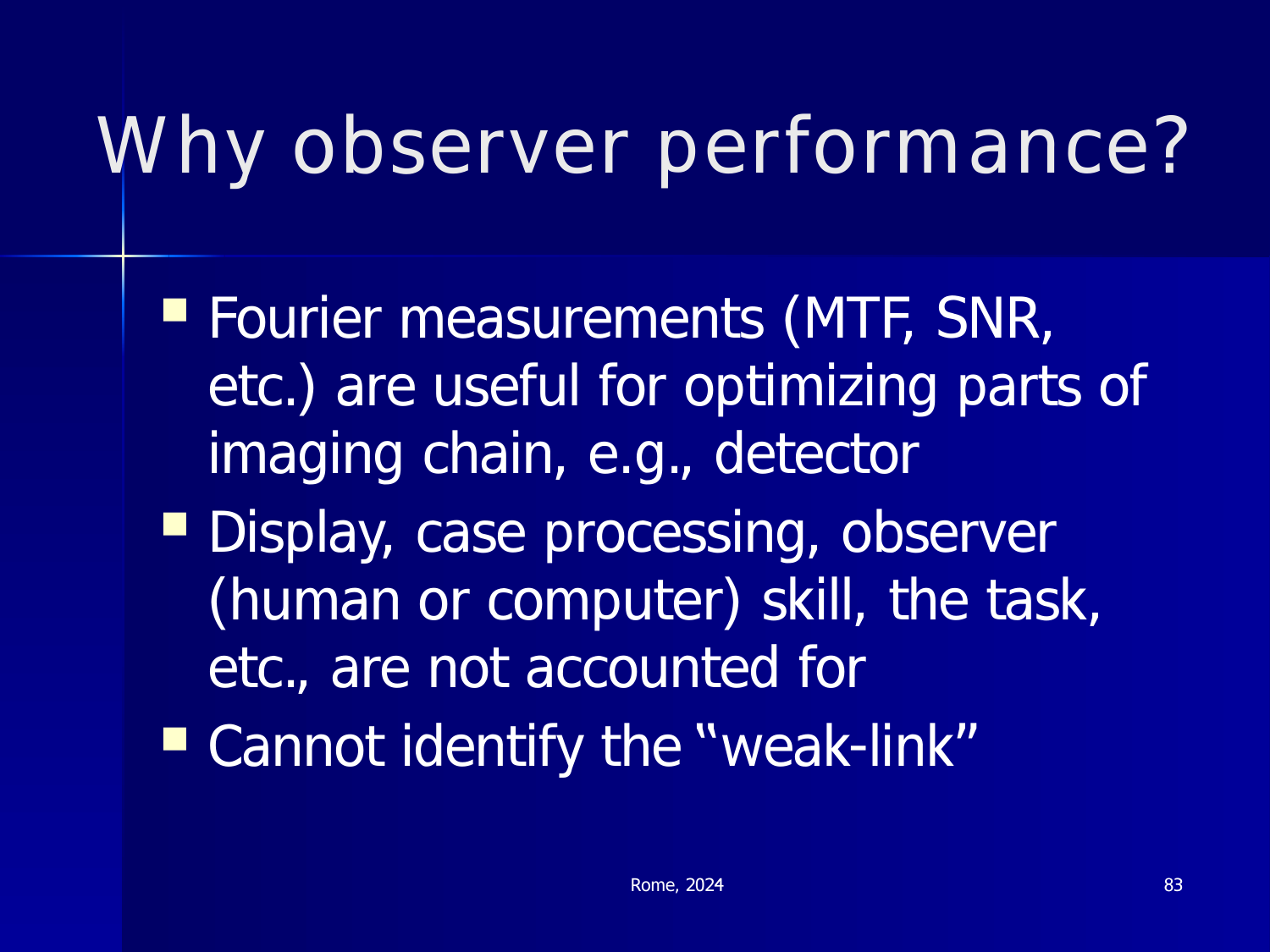

# Why observer performance?
Fourier measurements (MTF, SNR, etc.) are useful for optimizing parts of imaging chain, e.g., detector
Display, case processing, observer (human or computer) skill, the task, etc., are not accounted for
Cannot identify the “weak-link”
Rome, 2024
83